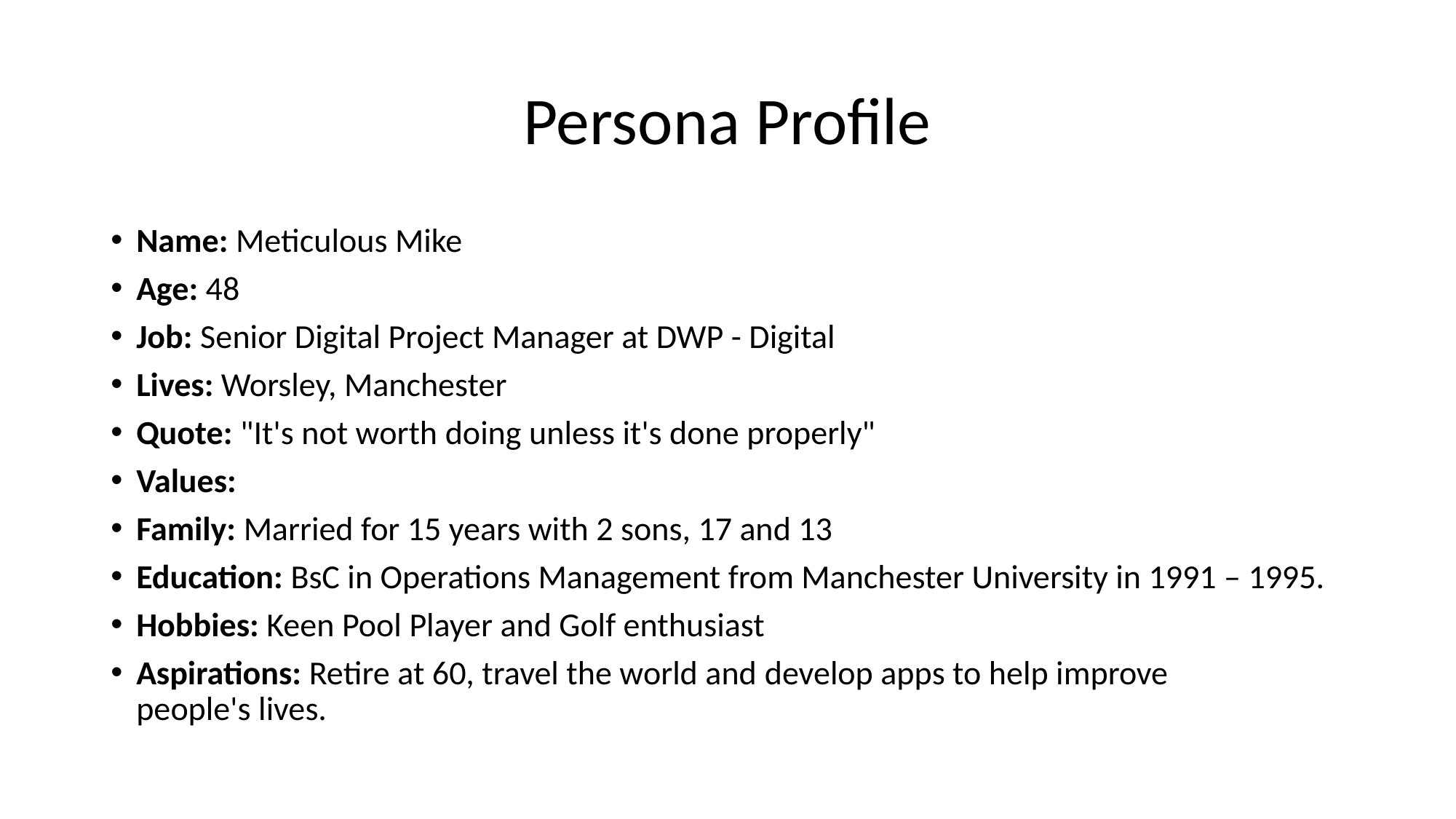

# Persona Profile
Name: Meticulous Mike
Age: 48
Job: Senior Digital Project Manager at DWP - Digital
Lives: Worsley, Manchester
Quote: "It's not worth doing unless it's done properly"
Values:
Family: Married for 15 years with 2 sons, 17 and 13
Education: BsC in Operations Management from Manchester University in 1991 – 1995.
Hobbies: Keen Pool Player and Golf enthusiast
Aspirations: Retire at 60, travel the world and develop apps to help improve people's lives.